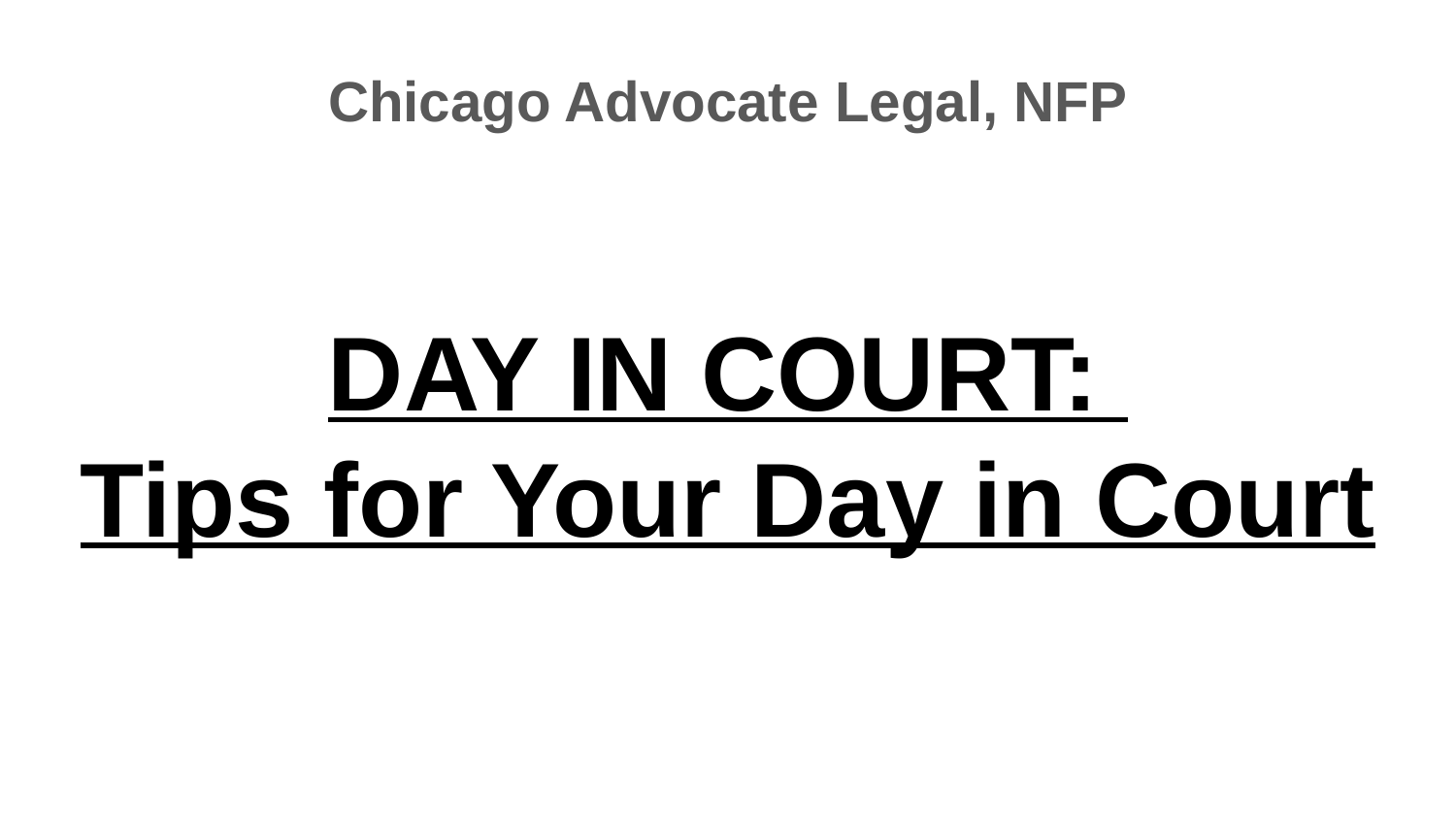

Chicago Advocate Legal, NFP
# DAY IN COURT:
Tips for Your Day in Court